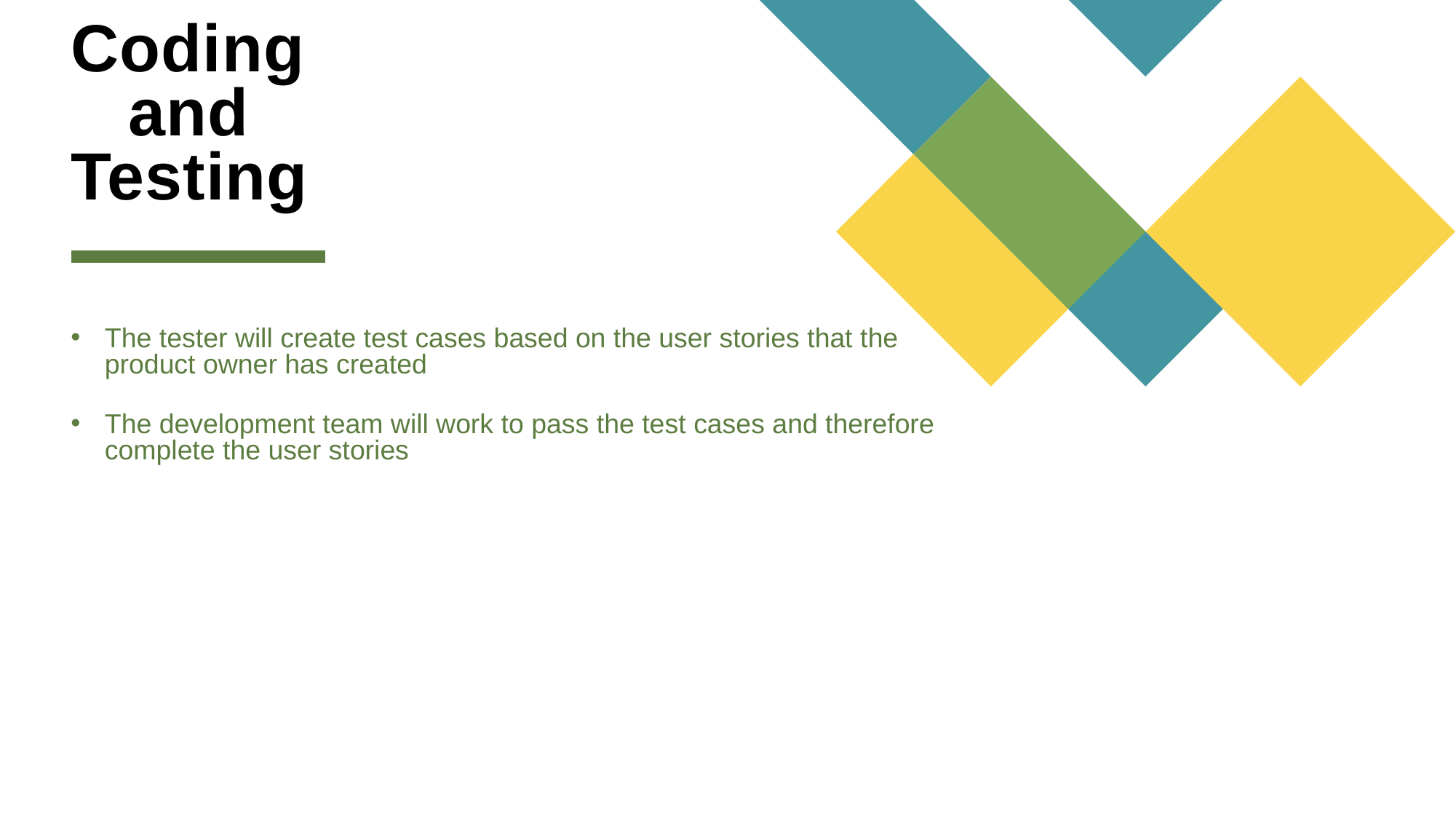

# Coding and Testing
The tester will create test cases based on the user stories that the product owner has created
The development team will work to pass the test cases and therefore complete the user stories